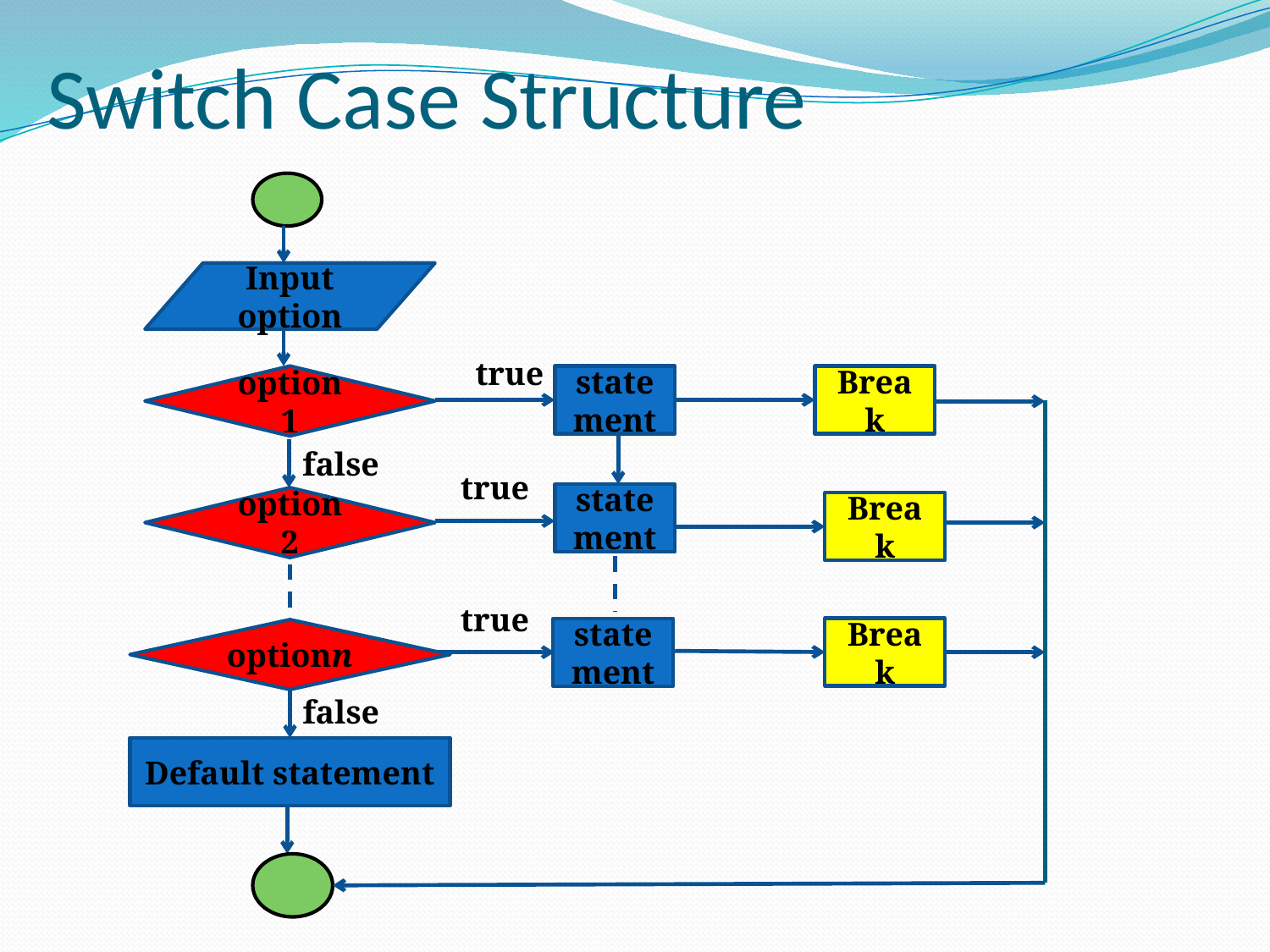

# Switch Case Structure

Input option
true
option1
statement
Break
false
true
statement
option2
Break
true
Break
statement
optionn
false
Default statement